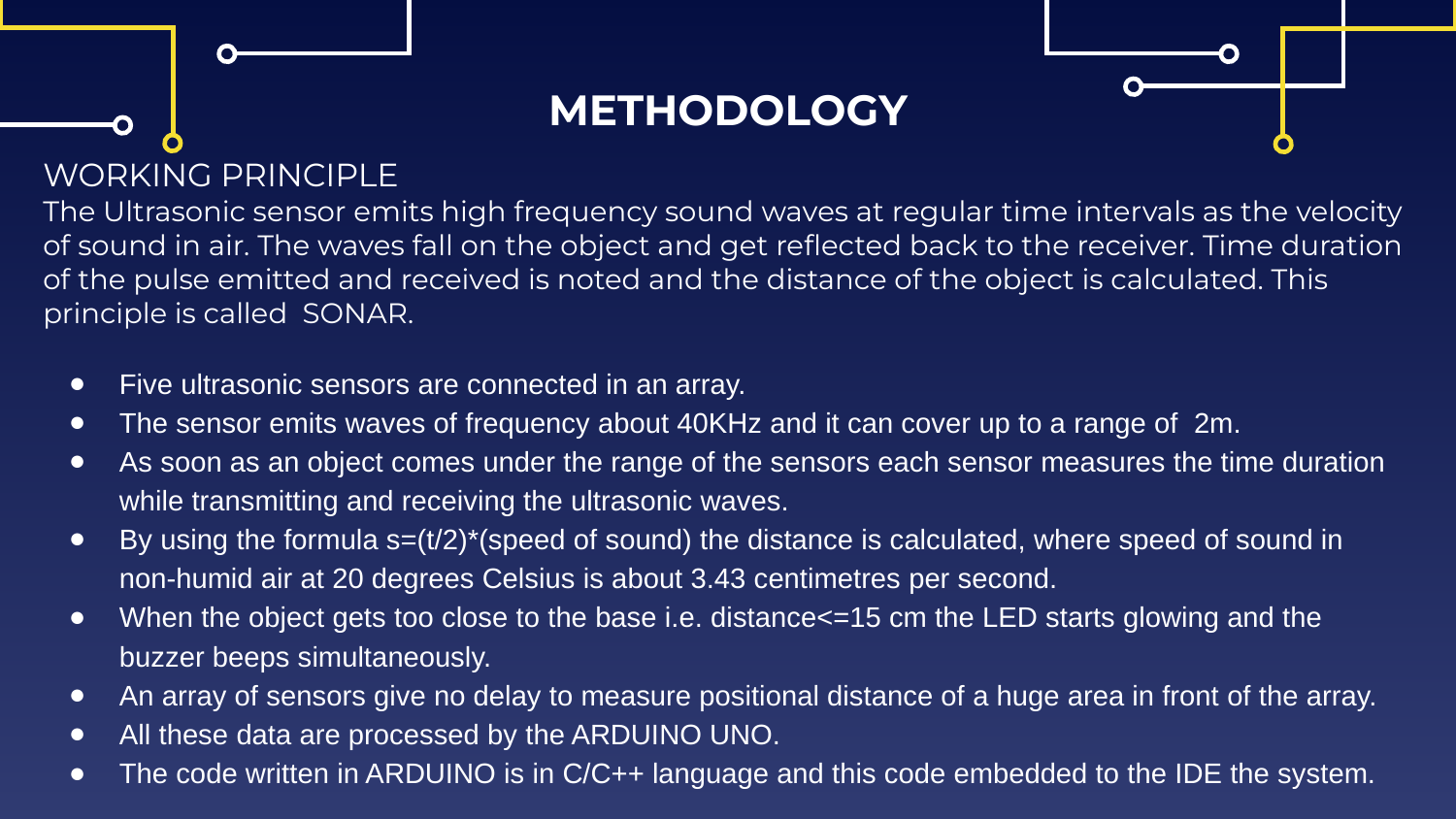

METHODOLOGY
WORKING PRINCIPLE
The Ultrasonic sensor emits high frequency sound waves at regular time intervals as the velocity of sound in air. The waves fall on the object and get reflected back to the receiver. Time duration of the pulse emitted and received is noted and the distance of the object is calculated. This principle is called  SONAR.
Five ultrasonic sensors are connected in an array.
The sensor emits waves of frequency about 40KHz and it can cover up to a range of  2m.
As soon as an object comes under the range of the sensors each sensor measures the time duration while transmitting and receiving the ultrasonic waves.
By using the formula s=(t/2)*(speed of sound) the distance is calculated, where speed of sound in non-humid air at 20 degrees Celsius is about 3.43 centimetres per second.
When the object gets too close to the base i.e. distance<=15 cm the LED starts glowing and the buzzer beeps simultaneously.
An array of sensors give no delay to measure positional distance of a huge area in front of the array.
All these data are processed by the ARDUINO UNO.
The code written in ARDUINO is in C/C++ language and this code embedded to the IDE the system.